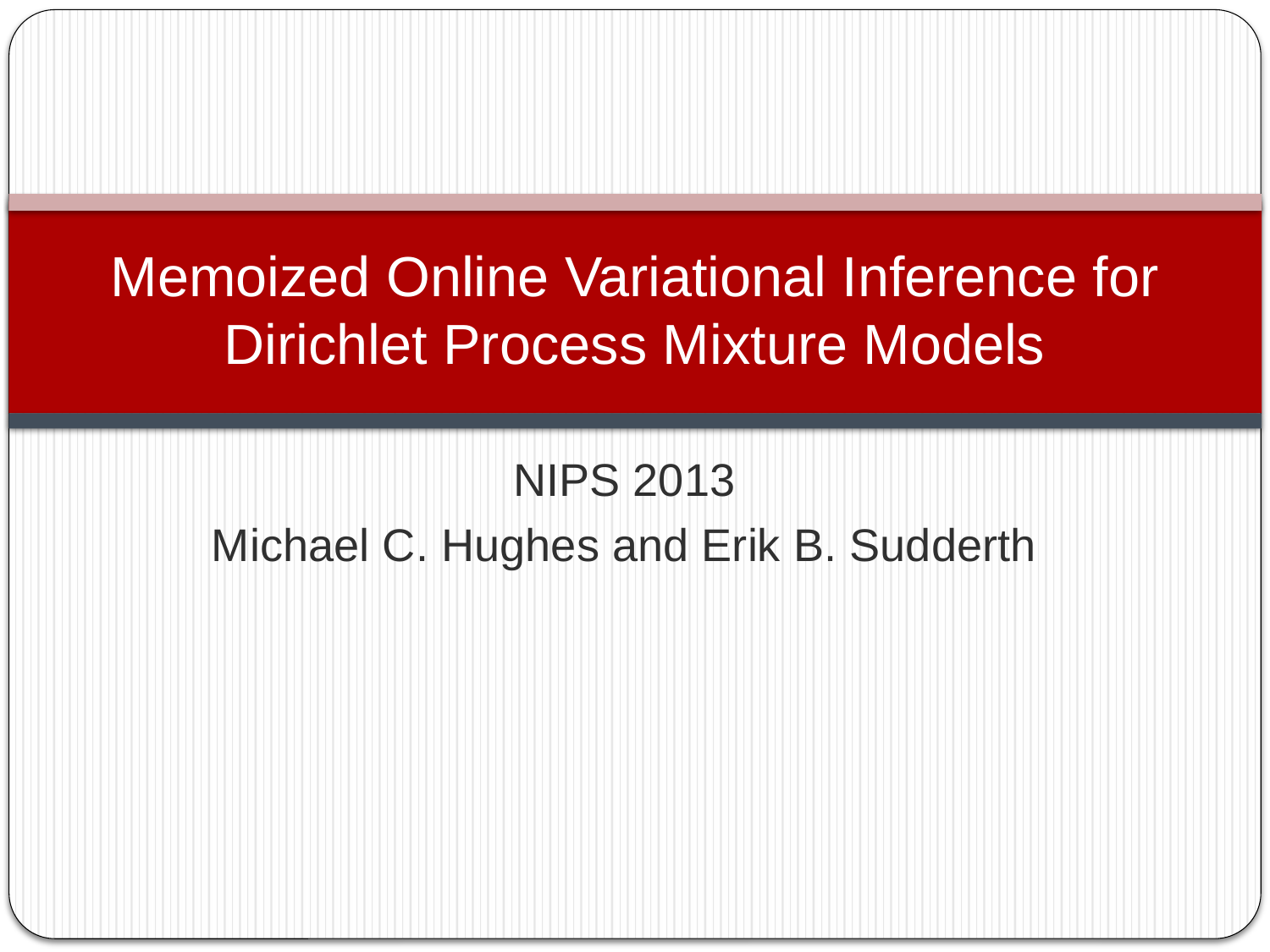

# Memoized Online Variational Inference for Dirichlet Process Mixture Models
NIPS 2013
Michael C. Hughes and Erik B. Sudderth